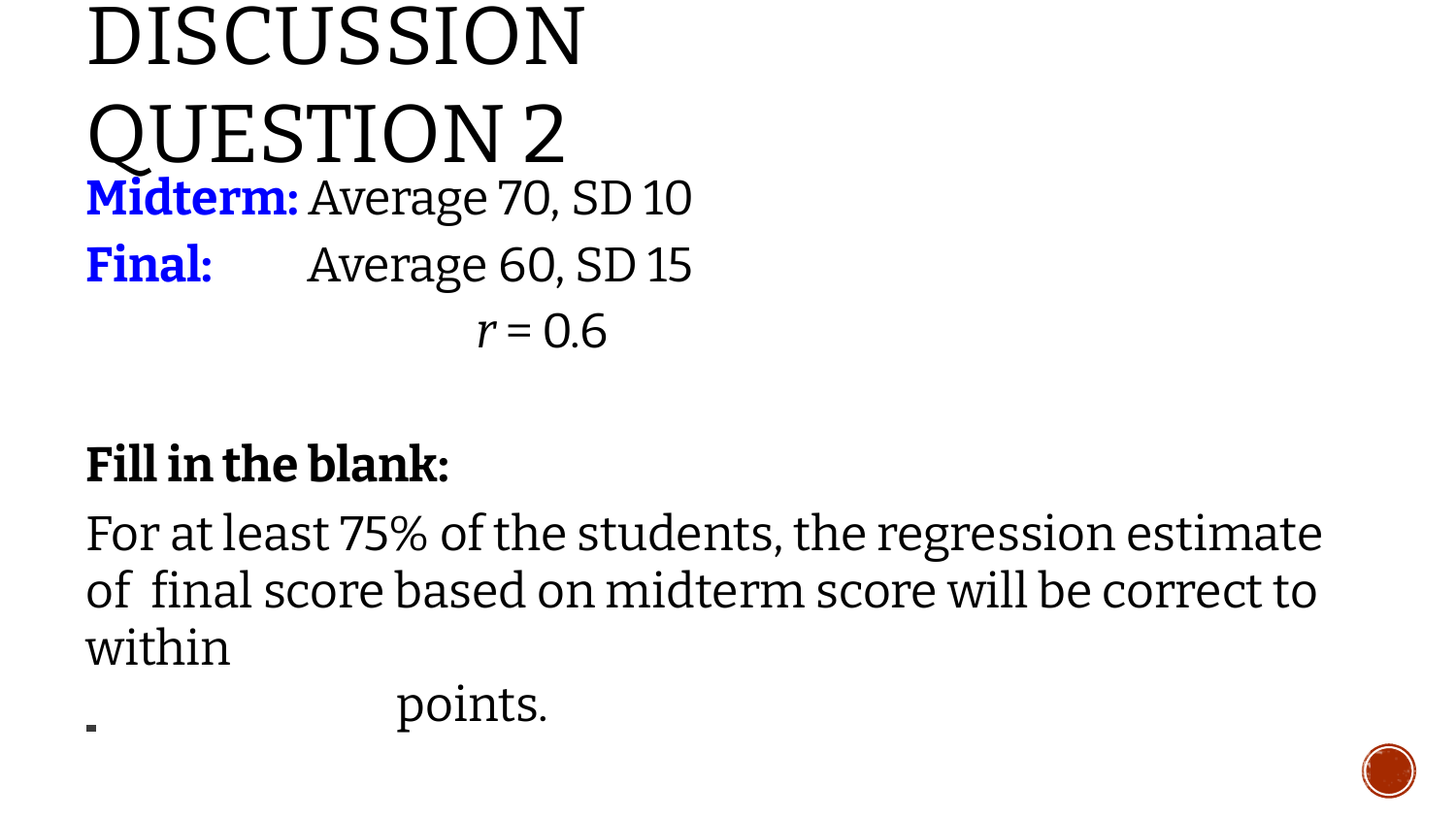

# Discussion Question 2
Midterm: Average 70, SD 10
Average 60, SD 15
r = 0.6
Final:
Fill in the blank:
For at least 75% of the students, the regression estimate of  final score based on midterm score will be correct to within
 	points.